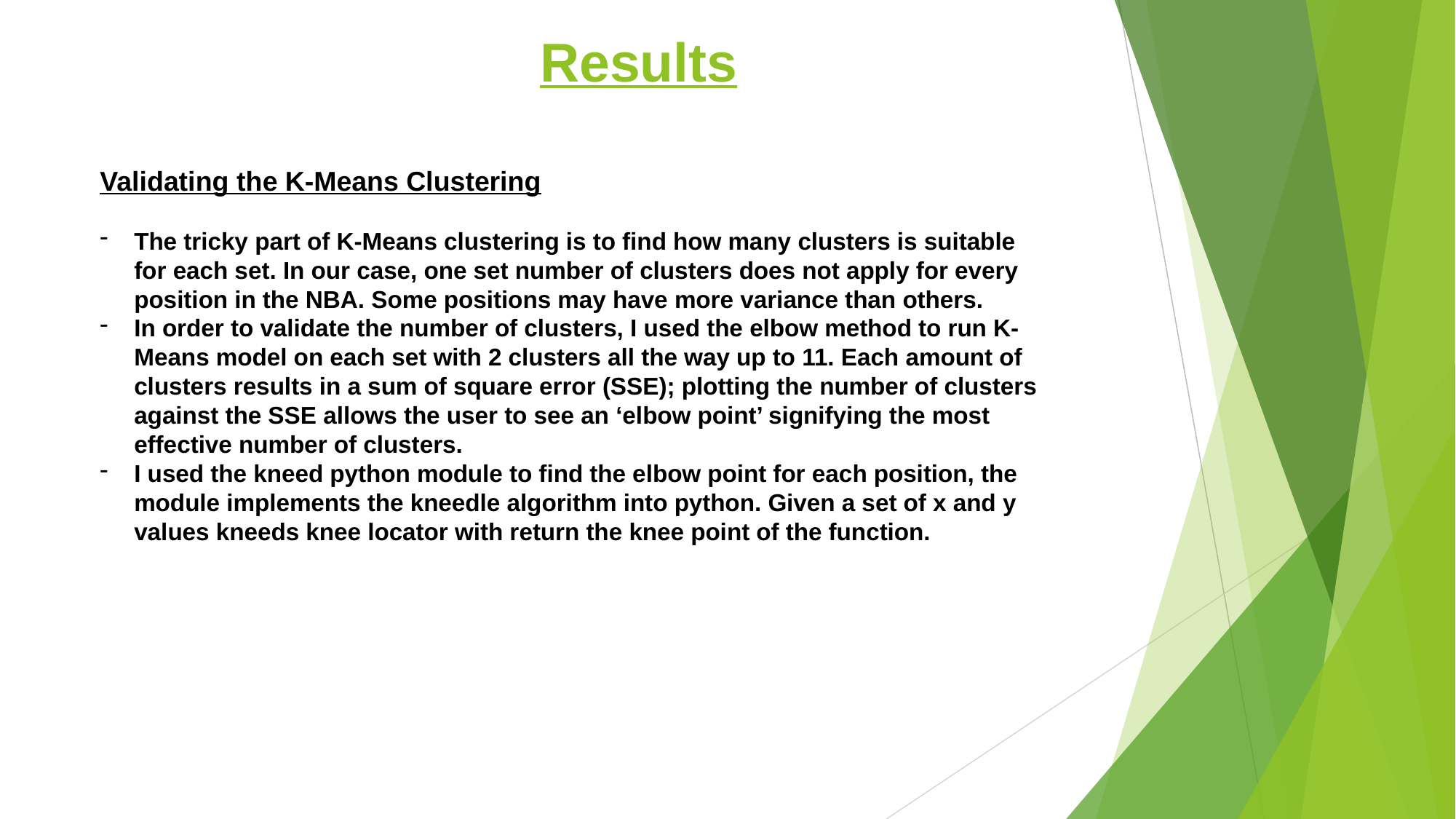

# Results
Validating the K-Means Clustering

The tricky part of K-Means clustering is to find how many clusters is suitable for each set. In our case, one set number of clusters does not apply for every position in the NBA. Some positions may have more variance than others.
In order to validate the number of clusters, I used the elbow method to run K-Means model on each set with 2 clusters all the way up to 11. Each amount of clusters results in a sum of square error (SSE); plotting the number of clusters against the SSE allows the user to see an ‘elbow point’ signifying the most effective number of clusters.
I used the kneed python module to find the elbow point for each position, the module implements the kneedle algorithm into python. Given a set of x and y values kneeds knee locator with return the knee point of the function.